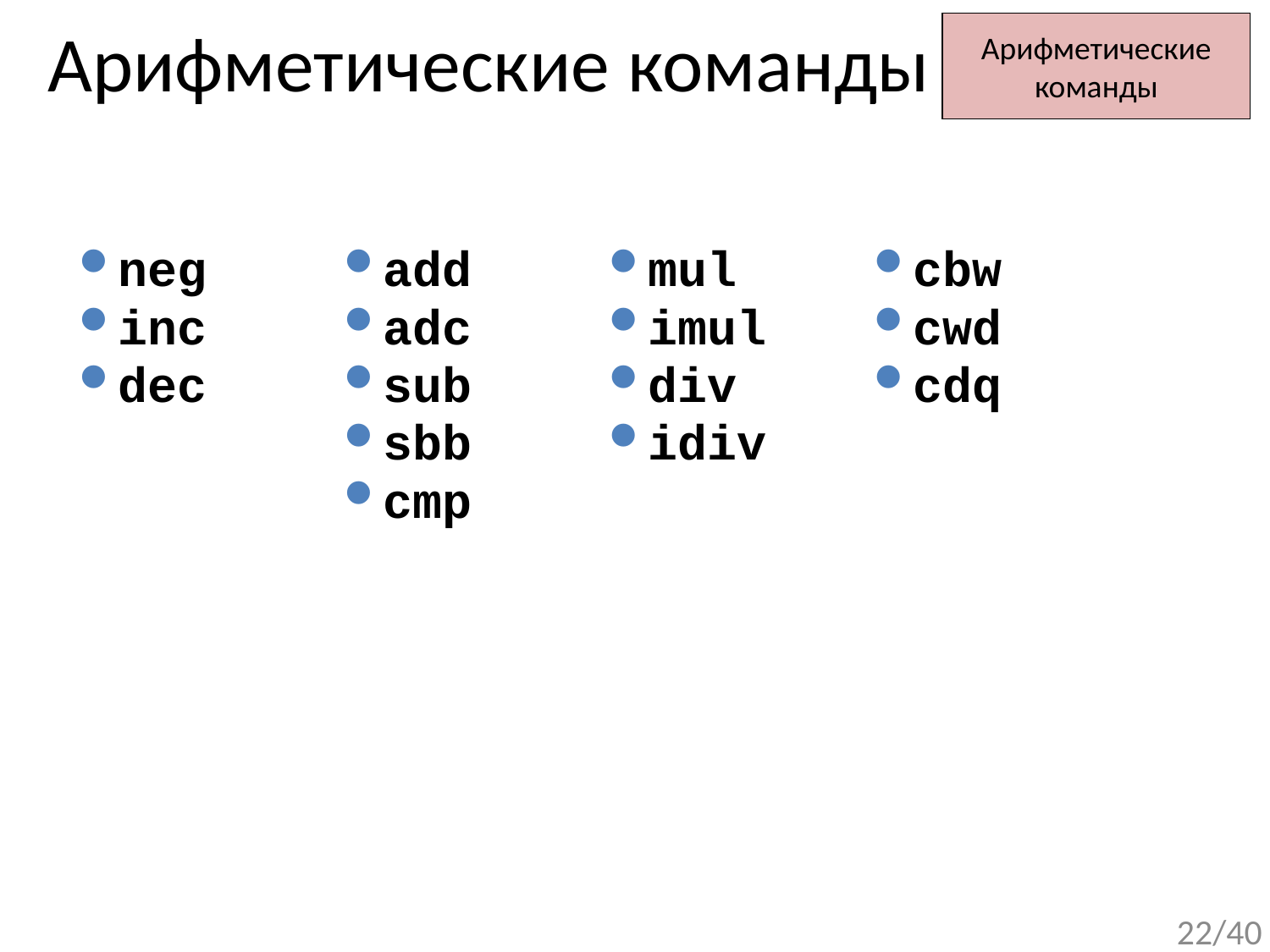

# Арифметические команды
Арифметические
команды
neg
inc
dec

add
adc
sub
sbb
cmp
mul
imul
div
idiv

cbw
cwd
cdq
22/40